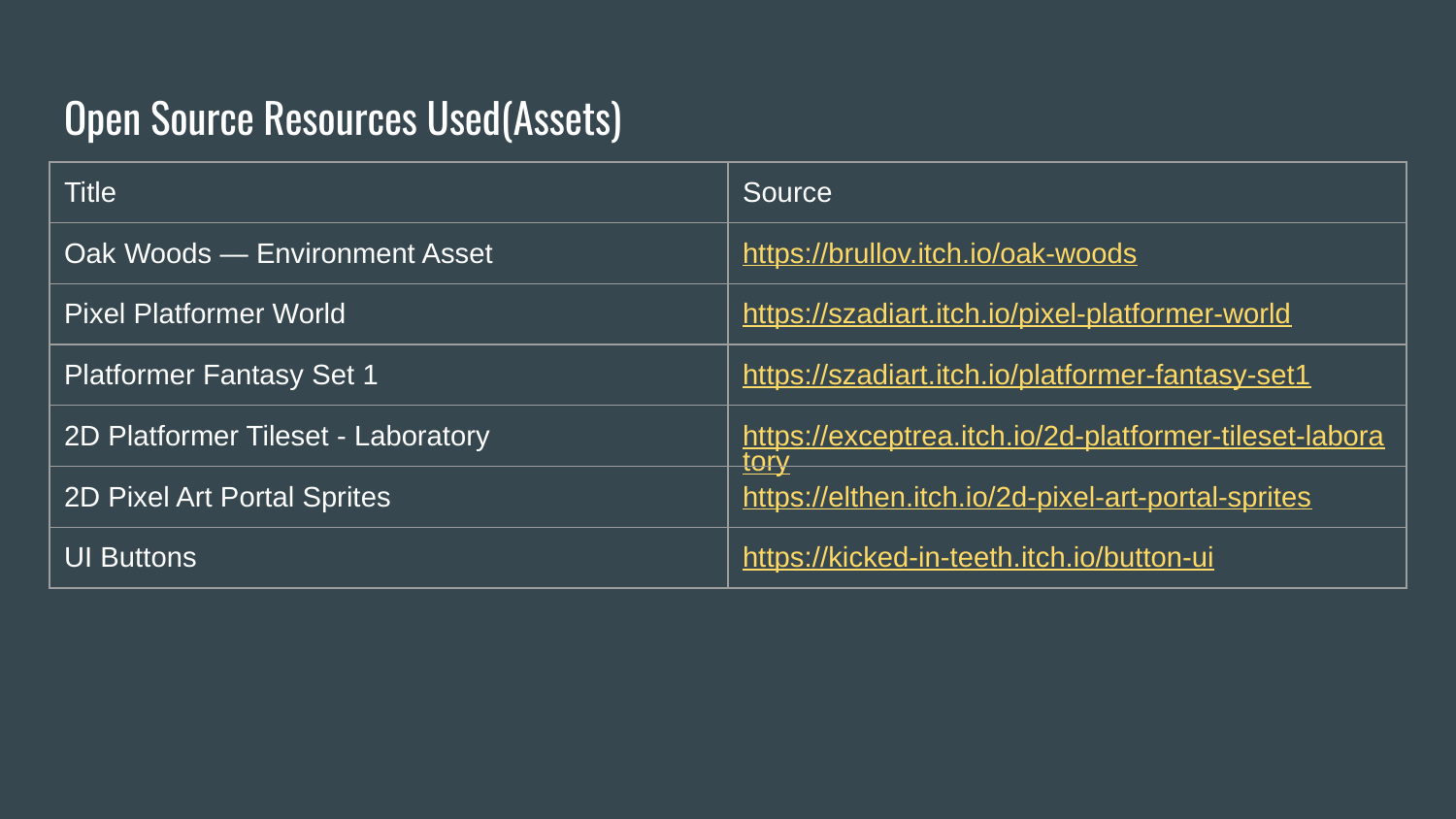

# Open Source Resources Used(Assets)
| Title | Source |
| --- | --- |
| Oak Woods — Environment Asset | https://brullov.itch.io/oak-woods |
| Pixel Platformer World | https://szadiart.itch.io/pixel-platformer-world |
| Platformer Fantasy Set 1 | https://szadiart.itch.io/platformer-fantasy-set1 |
| 2D Platformer Tileset - Laboratory | https://exceptrea.itch.io/2d-platformer-tileset-laboratory |
| 2D Pixel Art Portal Sprites | https://elthen.itch.io/2d-pixel-art-portal-sprites |
| UI Buttons | https://kicked-in-teeth.itch.io/button-ui |